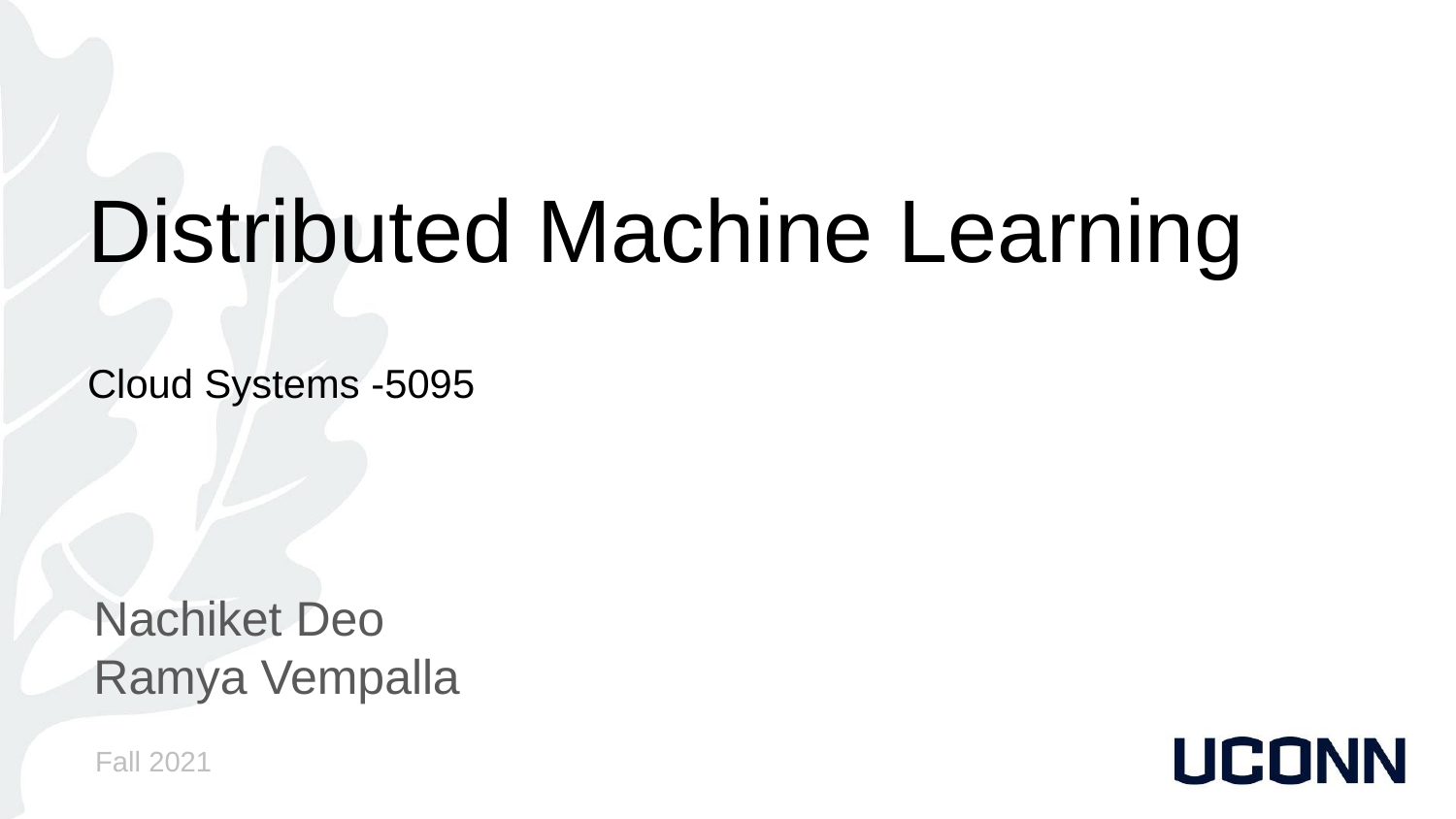

Distributed Machine Learning
Cloud Systems -5095
Nachiket Deo
Ramya Vempalla
 Fall 2021